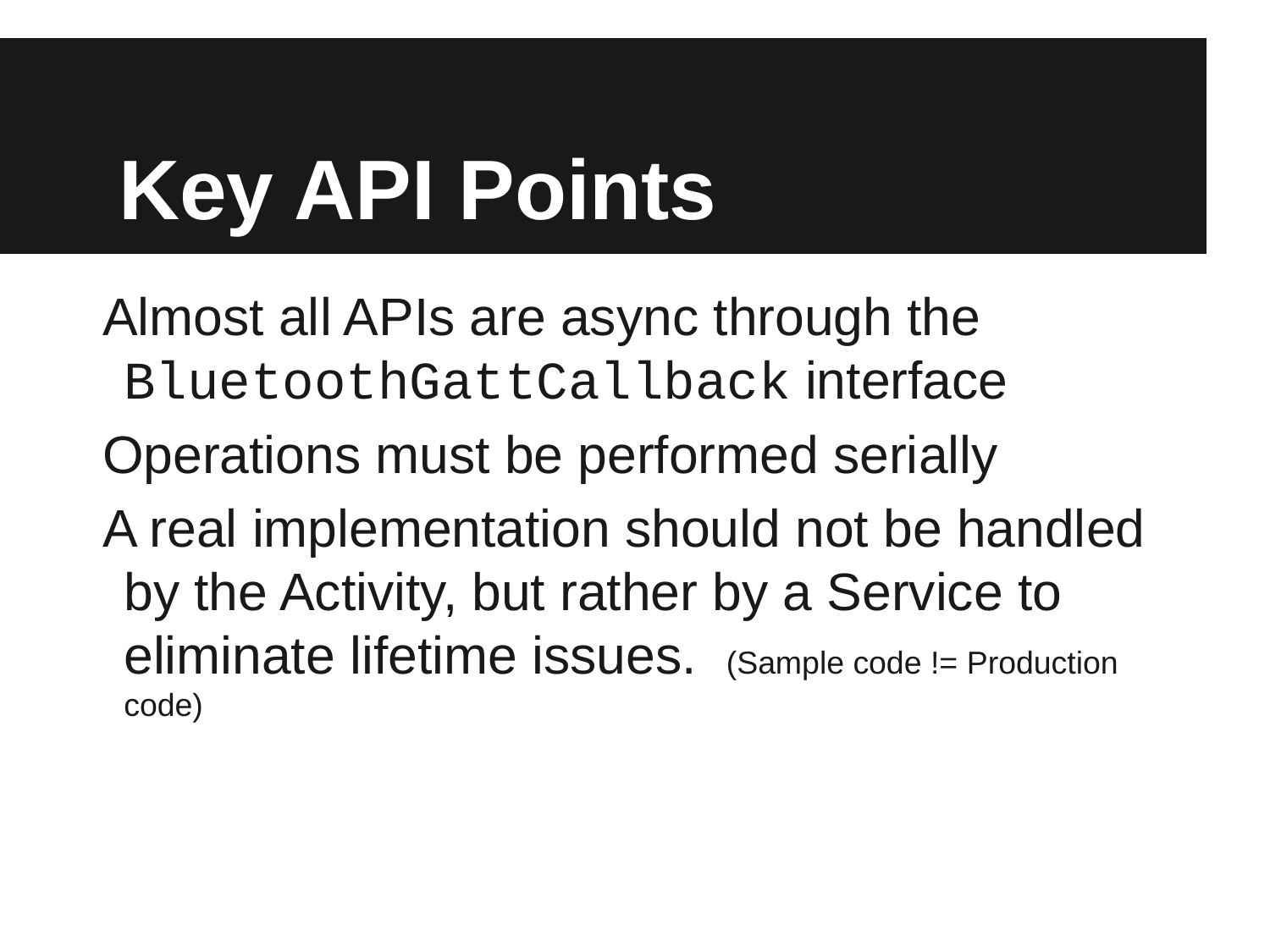

# Key API Points
Almost all APIs are async through the BluetoothGattCallback interface
Operations must be performed serially
A real implementation should not be handled by the Activity, but rather by a Service to eliminate lifetime issues.  (Sample code != Production code)